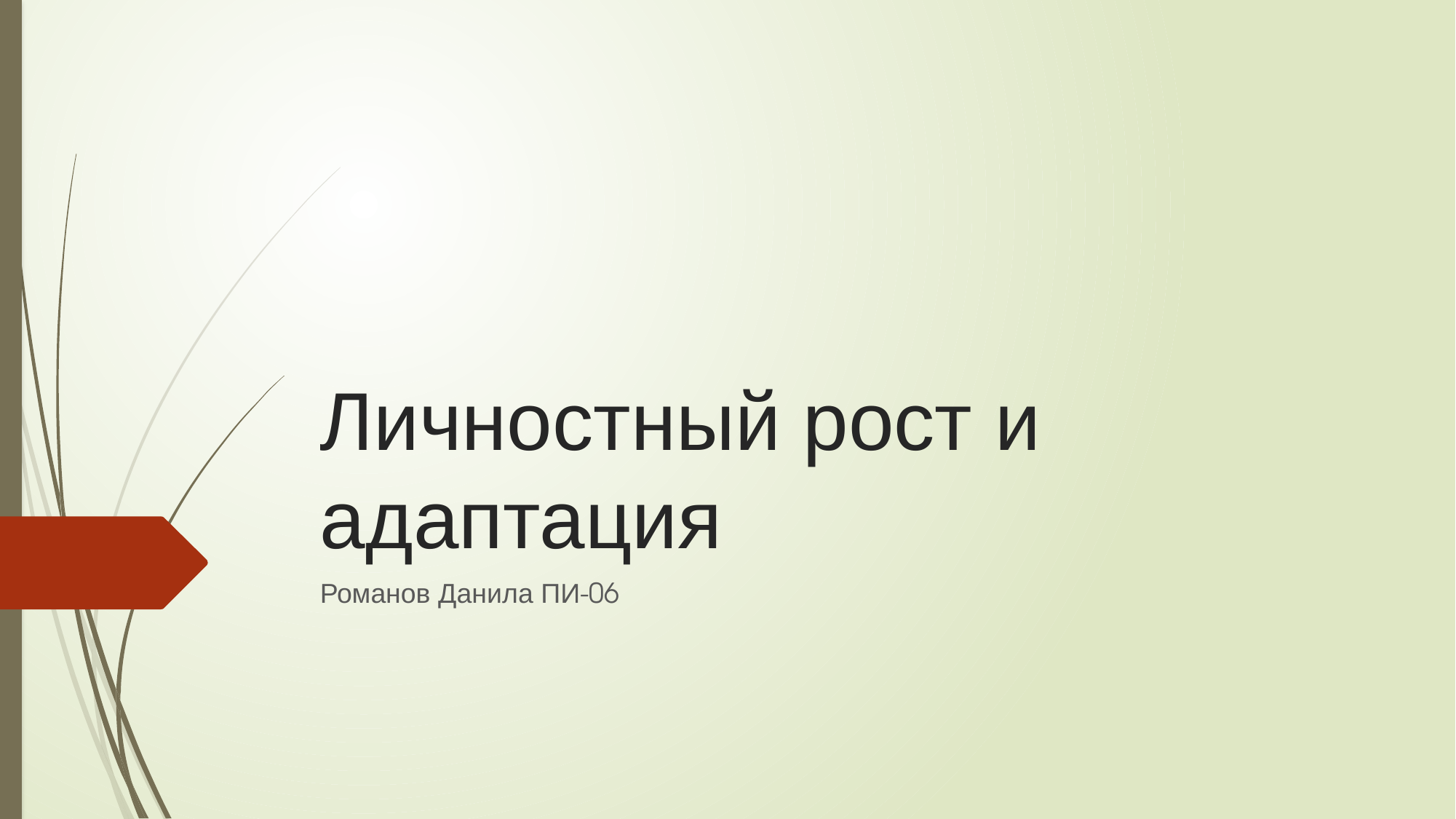

# Личностный рост и адаптация
Романов Данила ПИ-06